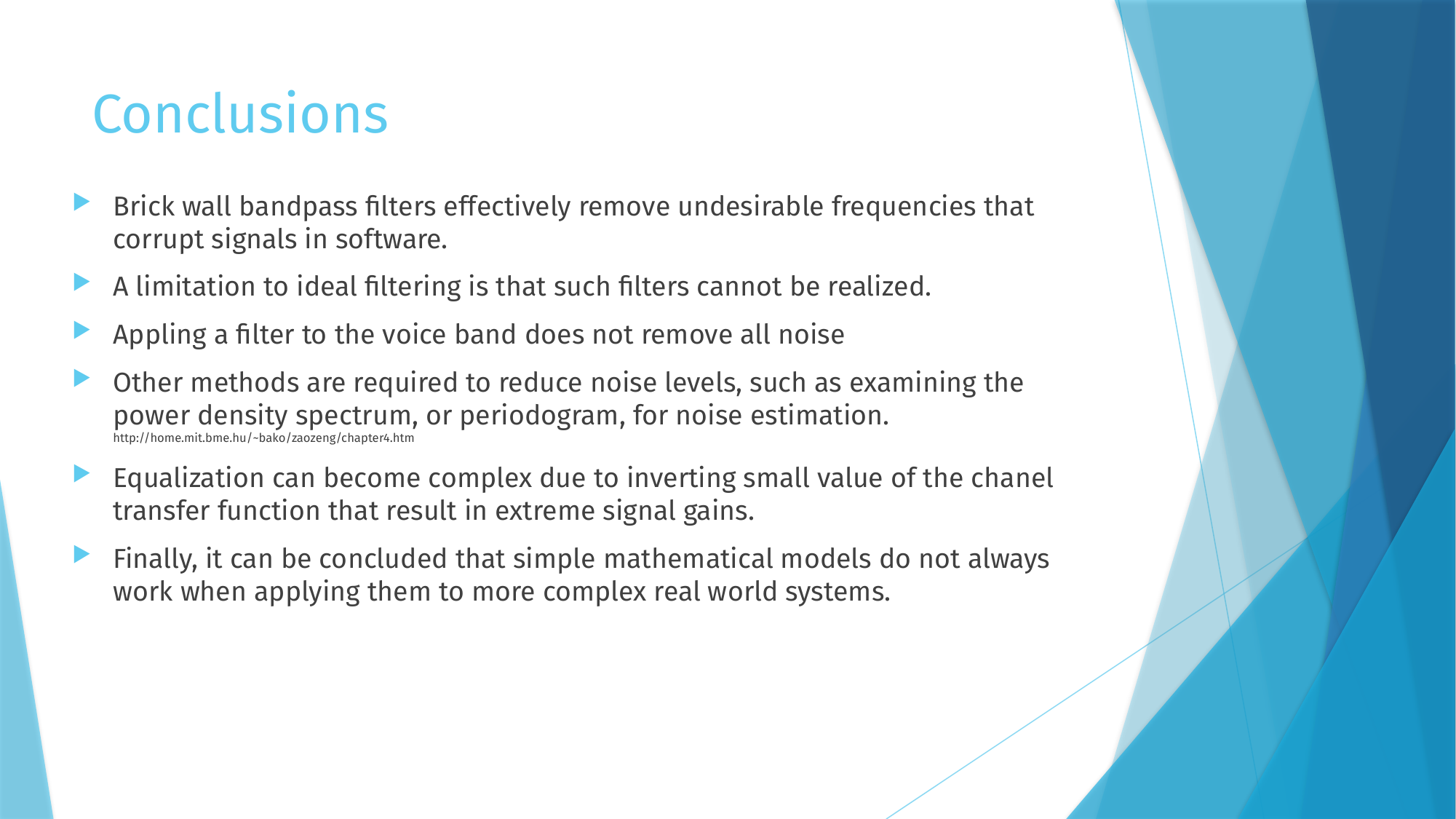

# Conclusions
Brick wall bandpass filters effectively remove undesirable frequencies that corrupt signals in software.
A limitation to ideal filtering is that such filters cannot be realized.
Appling a filter to the voice band does not remove all noise
Other methods are required to reduce noise levels, such as examining the power density spectrum, or periodogram, for noise estimation. http://home.mit.bme.hu/~bako/zaozeng/chapter4.htm
Equalization can become complex due to inverting small value of the chanel transfer function that result in extreme signal gains.
Finally, it can be concluded that simple mathematical models do not always work when applying them to more complex real world systems.